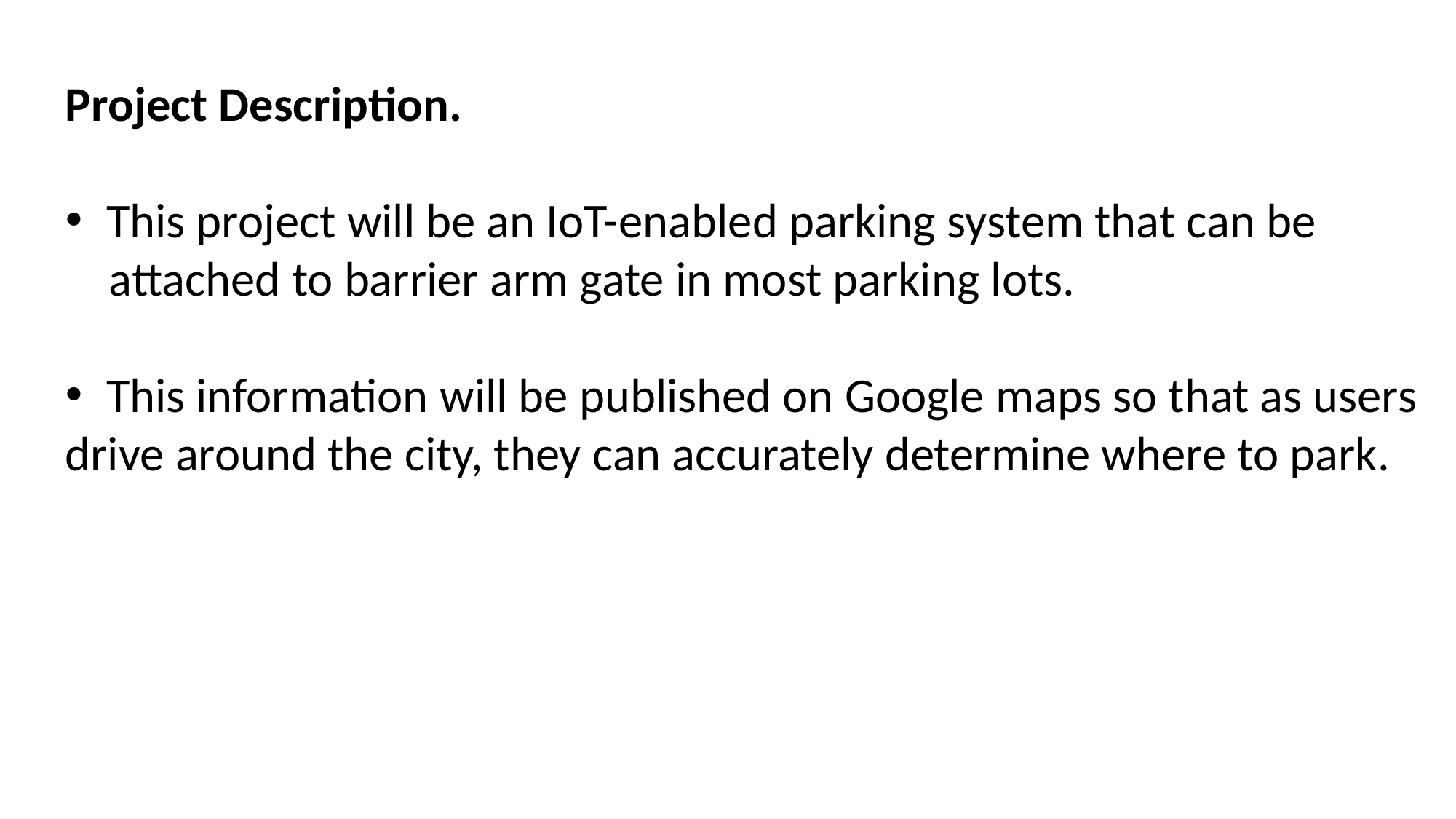

Project Description.

This project will be an IoT-enabled parking system that can be
    attached to barrier arm gate in most parking lots.

This information will be published on Google maps so that as users
drive around the city, they can accurately determine where to park.